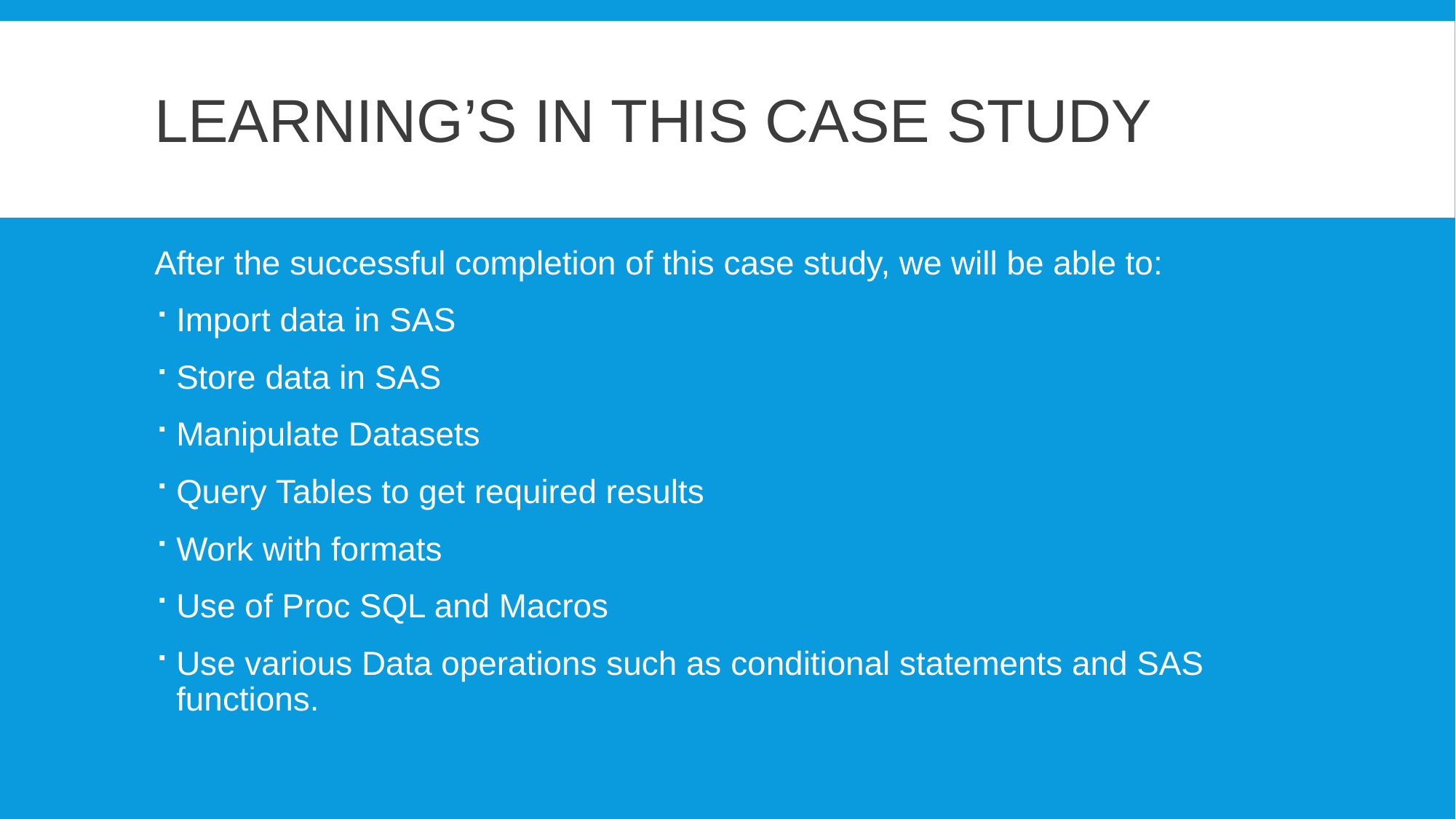

# Learning’s in this case study
After the successful completion of this case study, we will be able to:
Import data in SAS
Store data in SAS
Manipulate Datasets
Query Tables to get required results
Work with formats
Use of Proc SQL and Macros
Use various Data operations such as conditional statements and SAS functions.